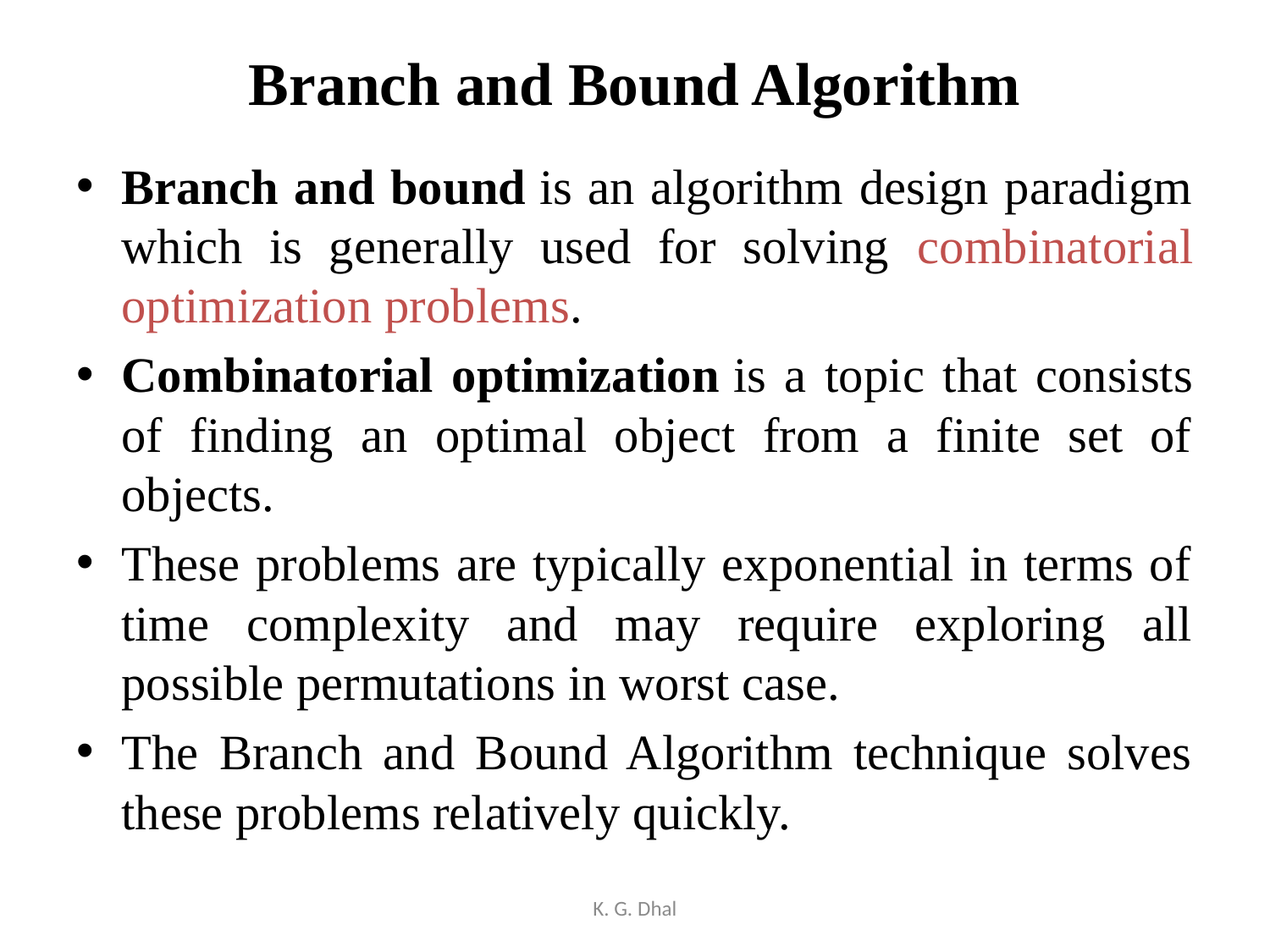

# Branch and Bound Algorithm
Branch and bound is an algorithm design paradigm which is generally used for solving combinatorial optimization problems.
Combinatorial optimization is a topic that consists of finding an optimal object from a finite set of objects.
These problems are typically exponential in terms of time complexity and may require exploring all possible permutations in worst case.
The Branch and Bound Algorithm technique solves these problems relatively quickly.

K. G. Dhal